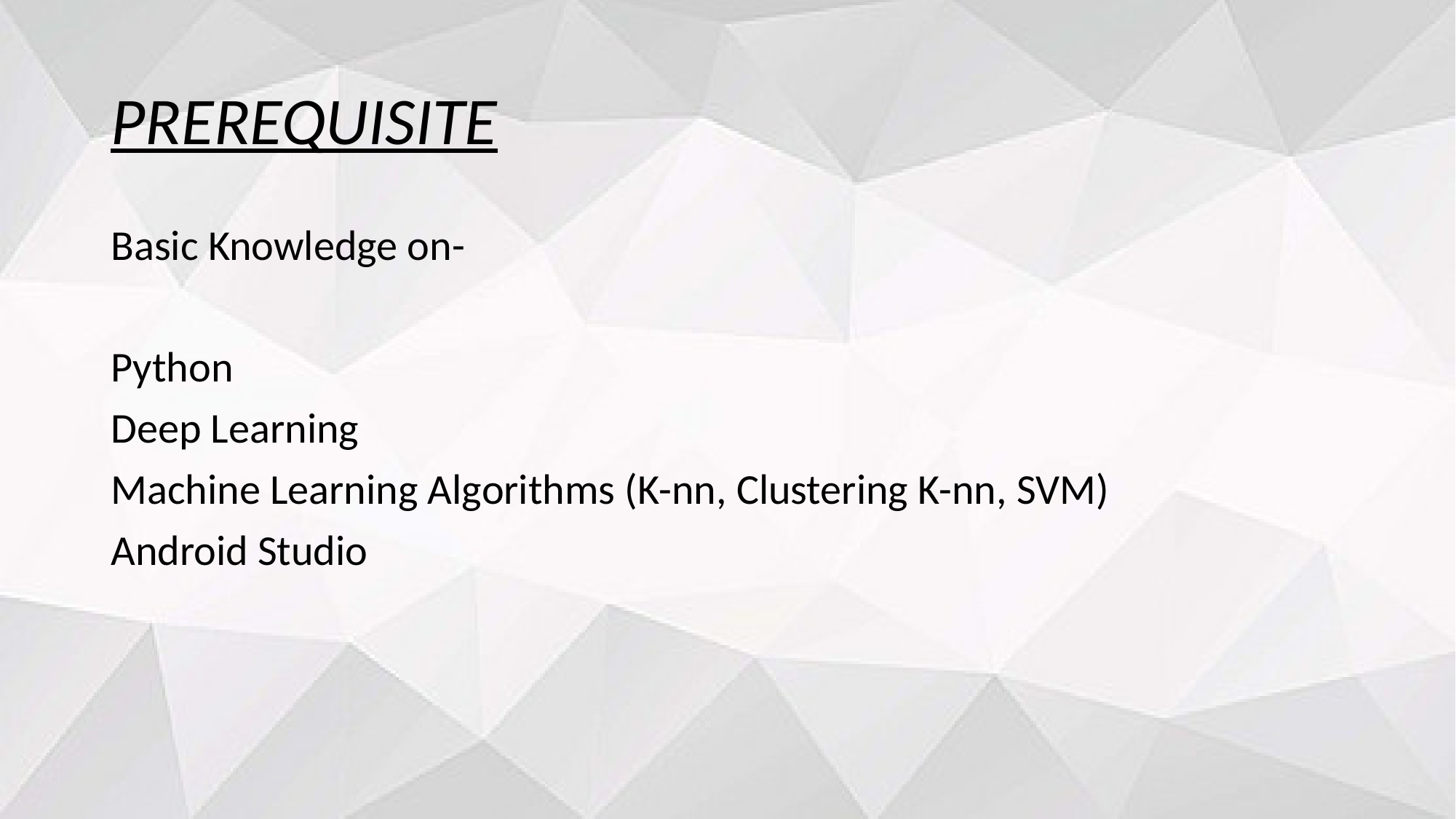

# PREREQUISITE
Basic Knowledge on-

Python
Deep Learning
Machine Learning Algorithms (K-nn, Clustering K-nn, SVM)
Android Studio